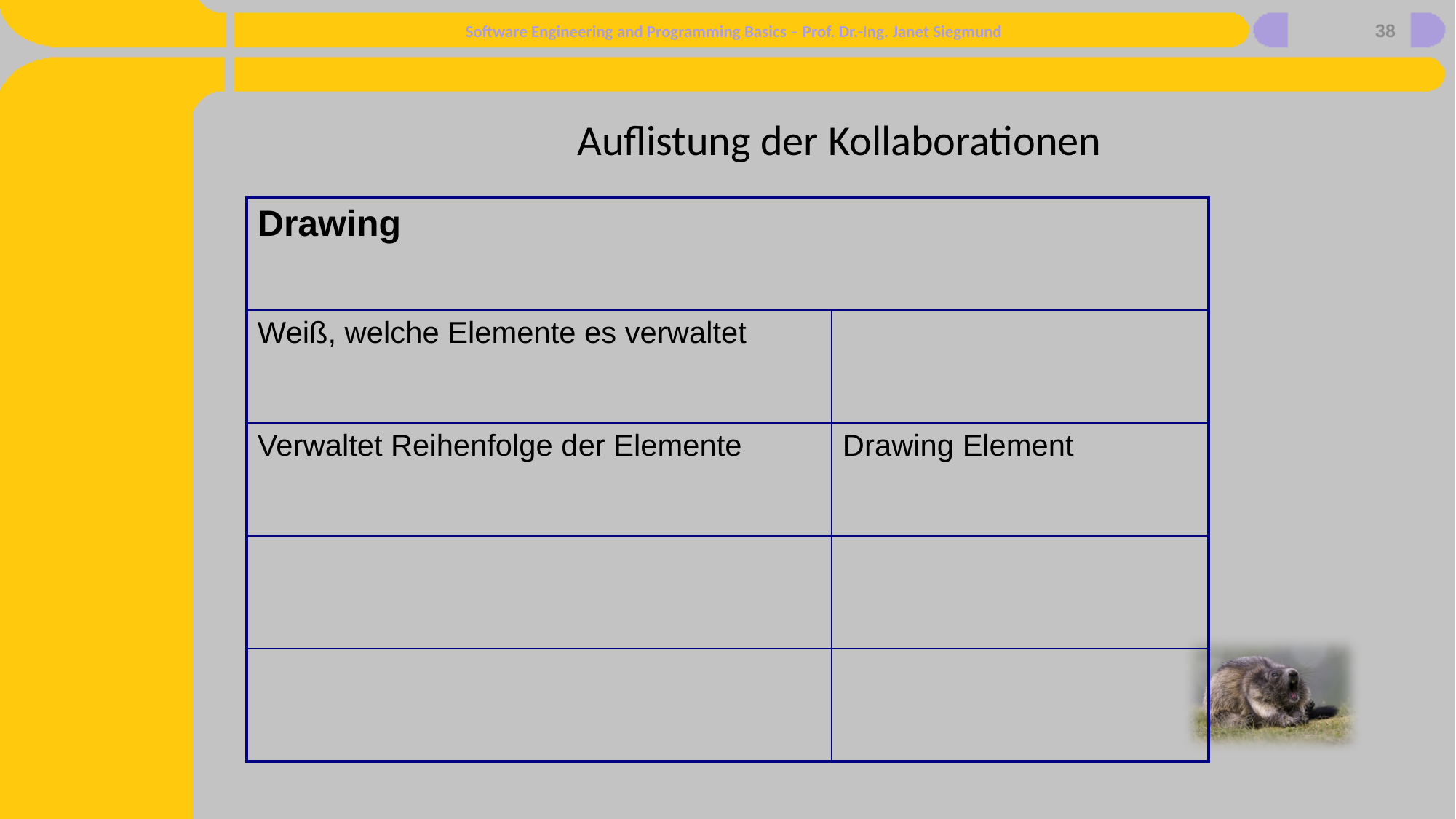

38
# Auflistung der Kollaborationen
| Drawing |  |
| --- | --- |
| Weiß, welche Elemente es verwaltet |  |
| Verwaltet Reihenfolge der Elemente | Drawing Element |
|  |  |
|  |  |